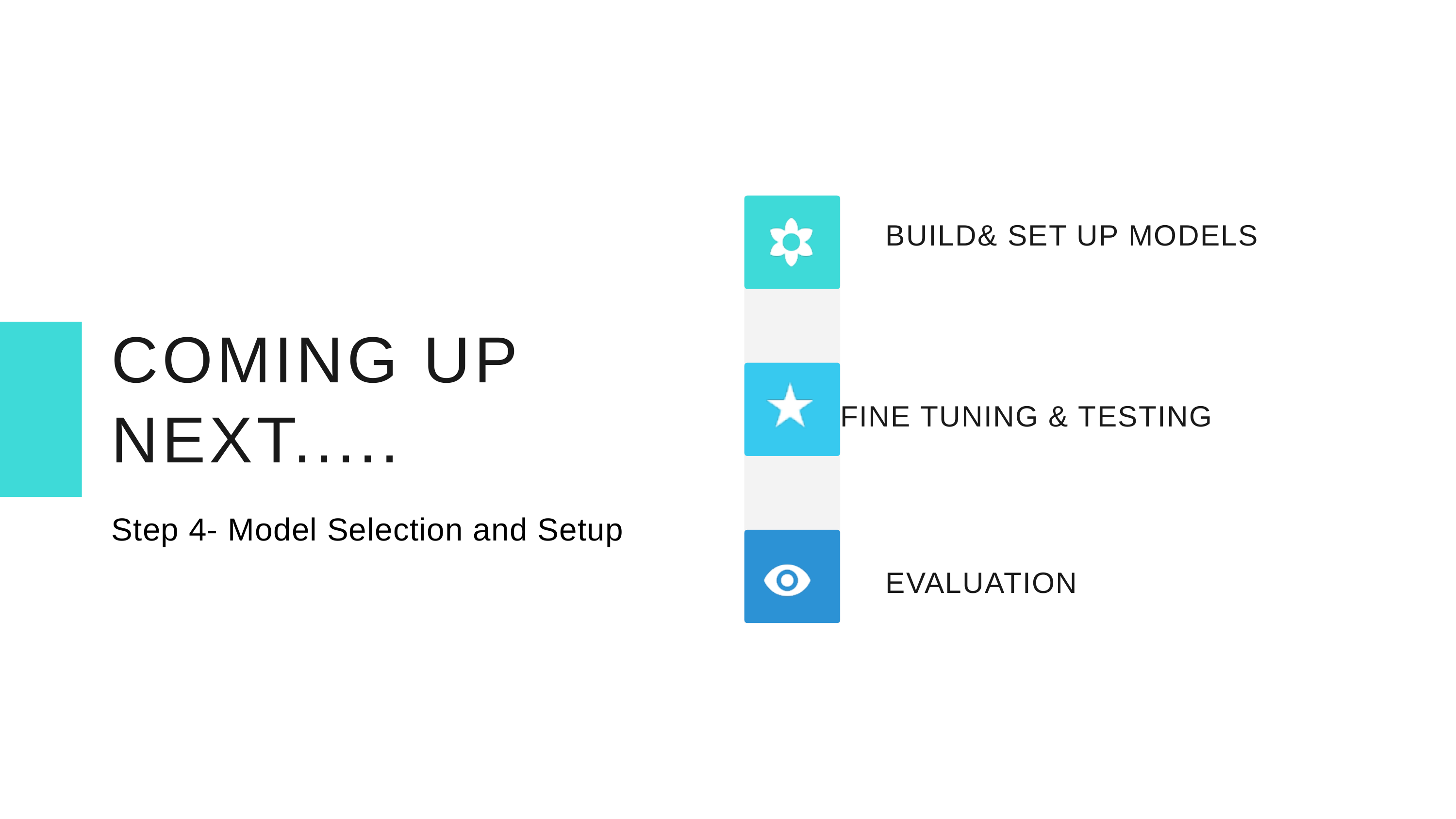

BUILD& SET UP MODELS

COMING UP NEXT.....
Step 4- Model Selection and Setup

FINE TUNING & TESTING

EVALUATION